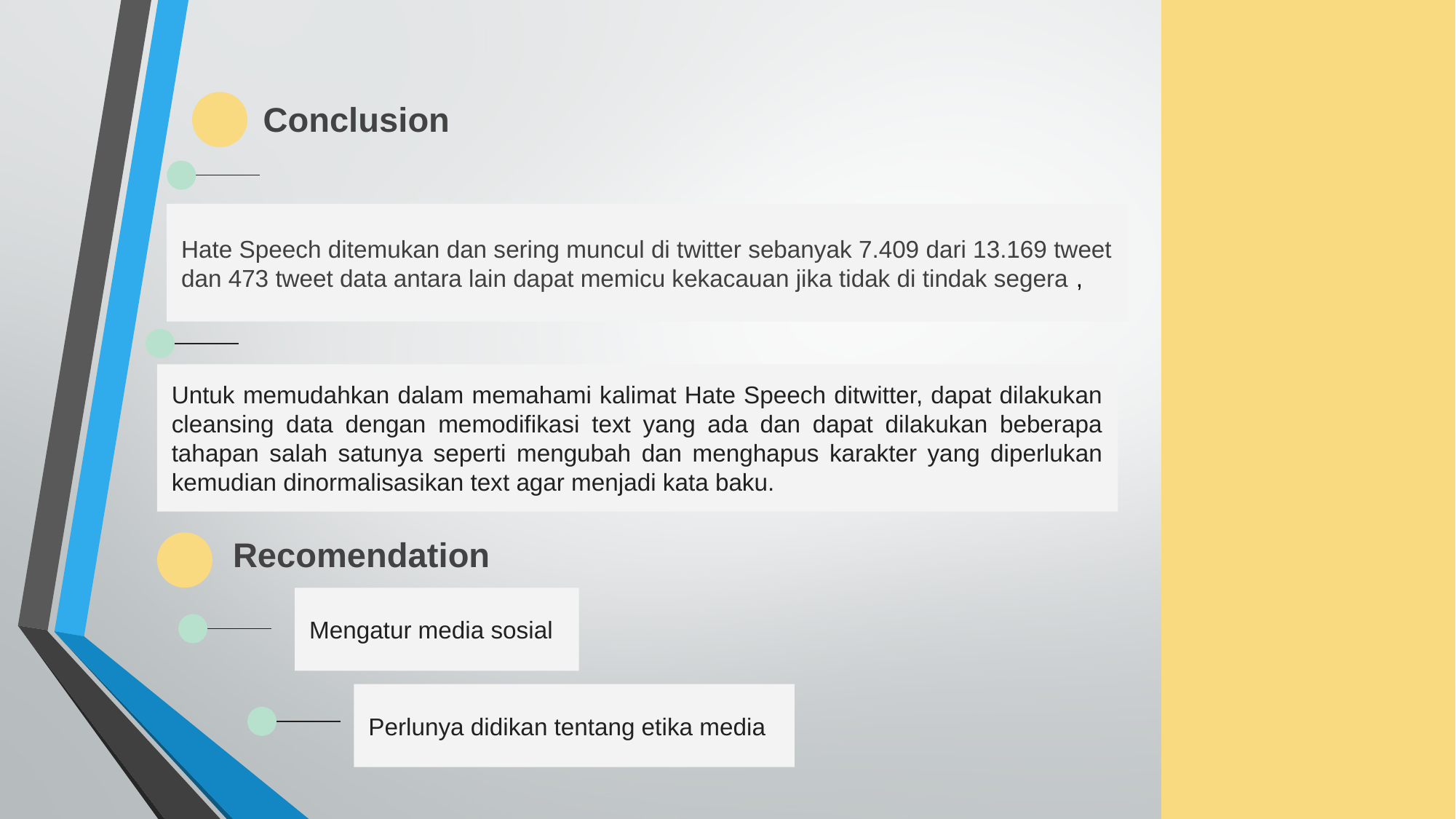

Conclusion

Hate Speech ditemukan dan sering muncul di twitter sebanyak 7.409 dari 13.169 tweet dan 473 tweet data antara lain dapat memicu kekacauan jika tidak di tindak segera ,

Untuk memudahkan dalam memahami kalimat Hate Speech ditwitter, dapat dilakukan cleansing data dengan memodifikasi text yang ada dan dapat dilakukan beberapa tahapan salah satunya seperti mengubah dan menghapus karakter yang diperlukan kemudian dinormalisasikan text agar menjadi kata baku.

Recomendation
Mengatur media sosial

Perlunya didikan tentang etika media